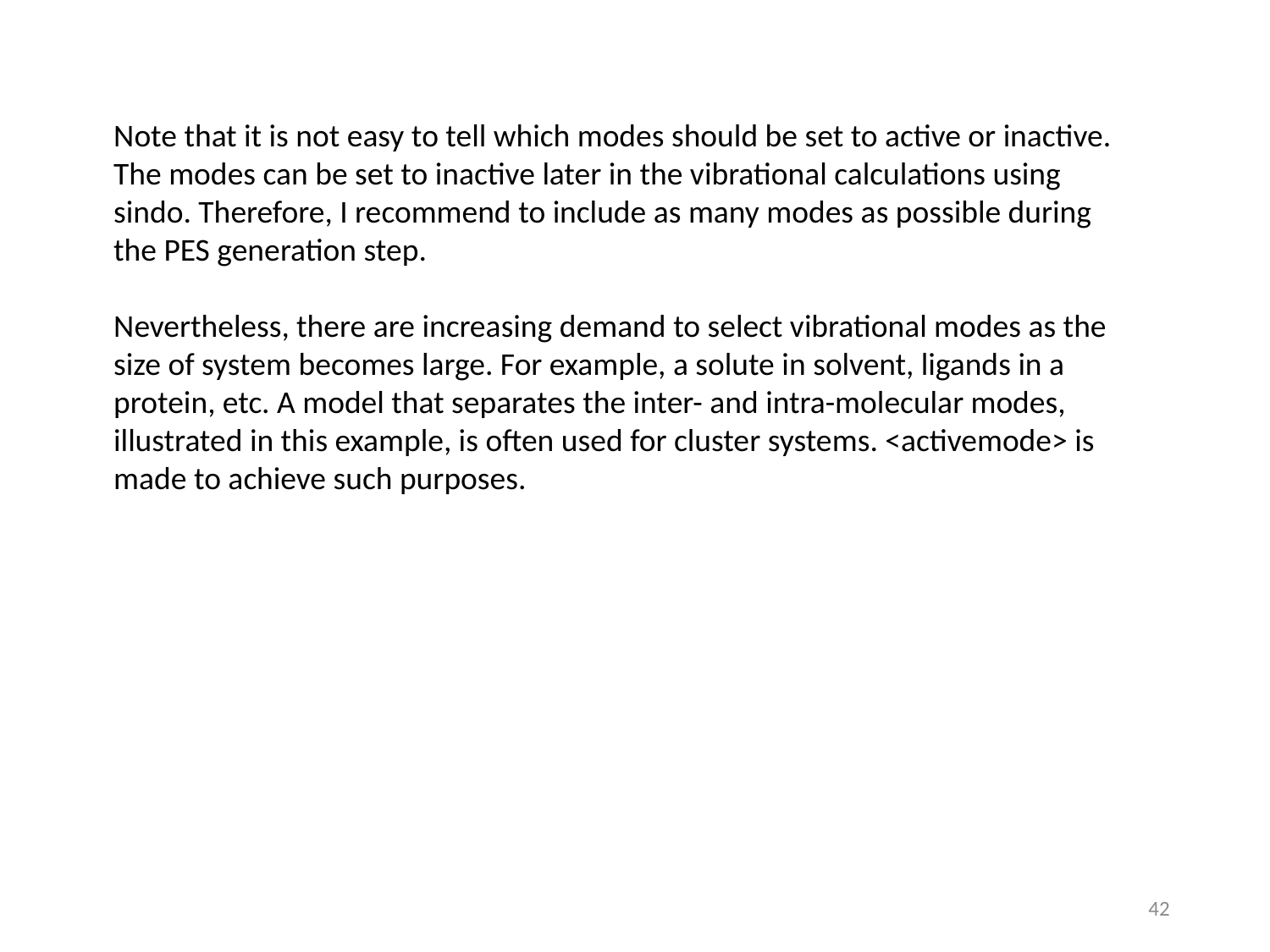

Note that it is not easy to tell which modes should be set to active or inactive. The modes can be set to inactive later in the vibrational calculations using sindo. Therefore, I recommend to include as many modes as possible during the PES generation step.

Nevertheless, there are increasing demand to select vibrational modes as the size of system becomes large. For example, a solute in solvent, ligands in a protein, etc. A model that separates the inter- and intra-molecular modes, illustrated in this example, is often used for cluster systems. <activemode> is made to achieve such purposes.
42